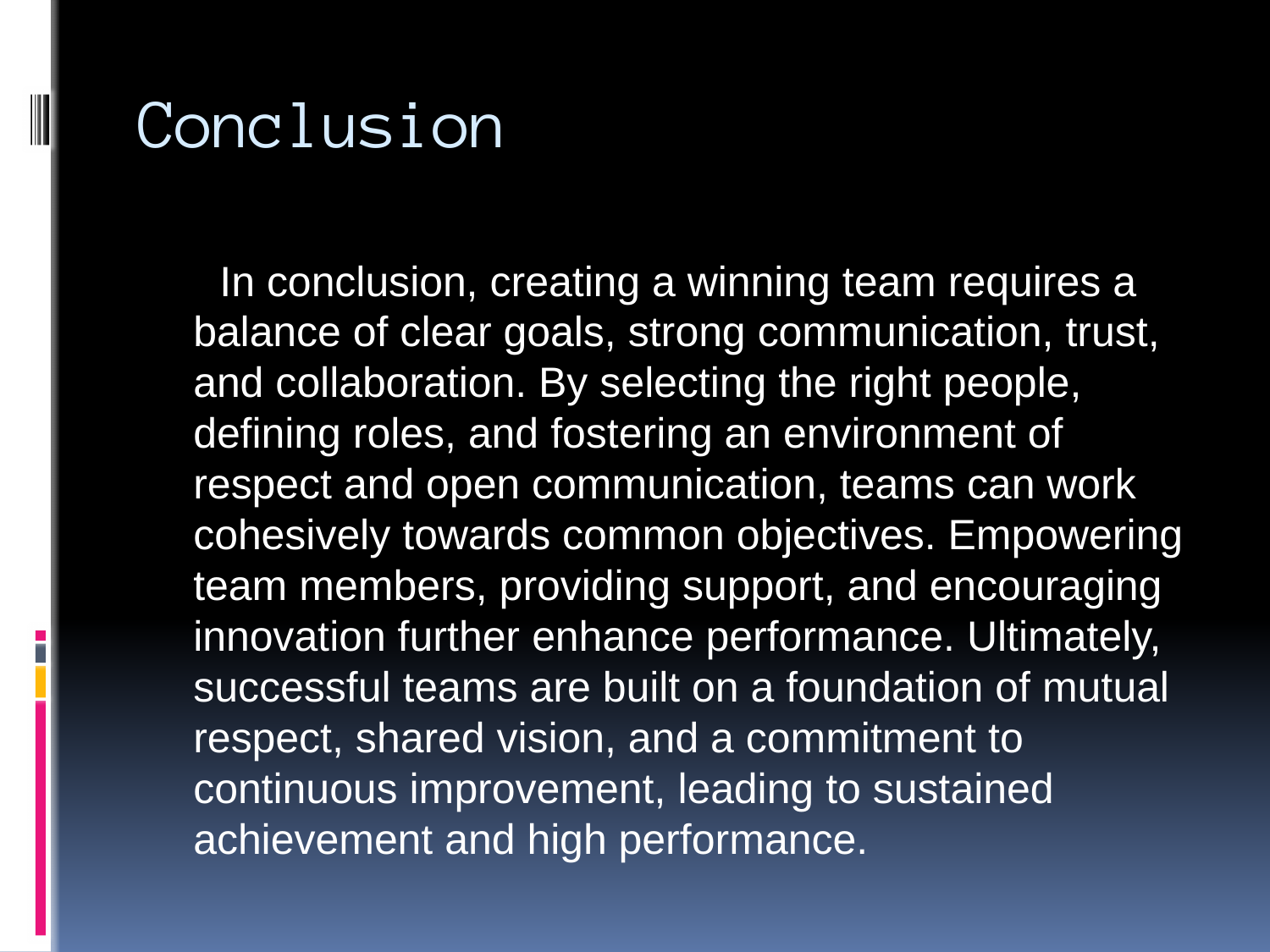

# Conclusion
      In conclusion, creating a winning team requires a balance of clear goals, strong communication, trust, and collaboration. By selecting the right people, defining roles, and fostering an environment of respect and open communication, teams can work cohesively towards common objectives. Empowering team members, providing support, and encouraging innovation further enhance performance. Ultimately, successful teams are built on a foundation of mutual respect, shared vision, and a commitment to continuous improvement, leading to sustained achievement and high performance.